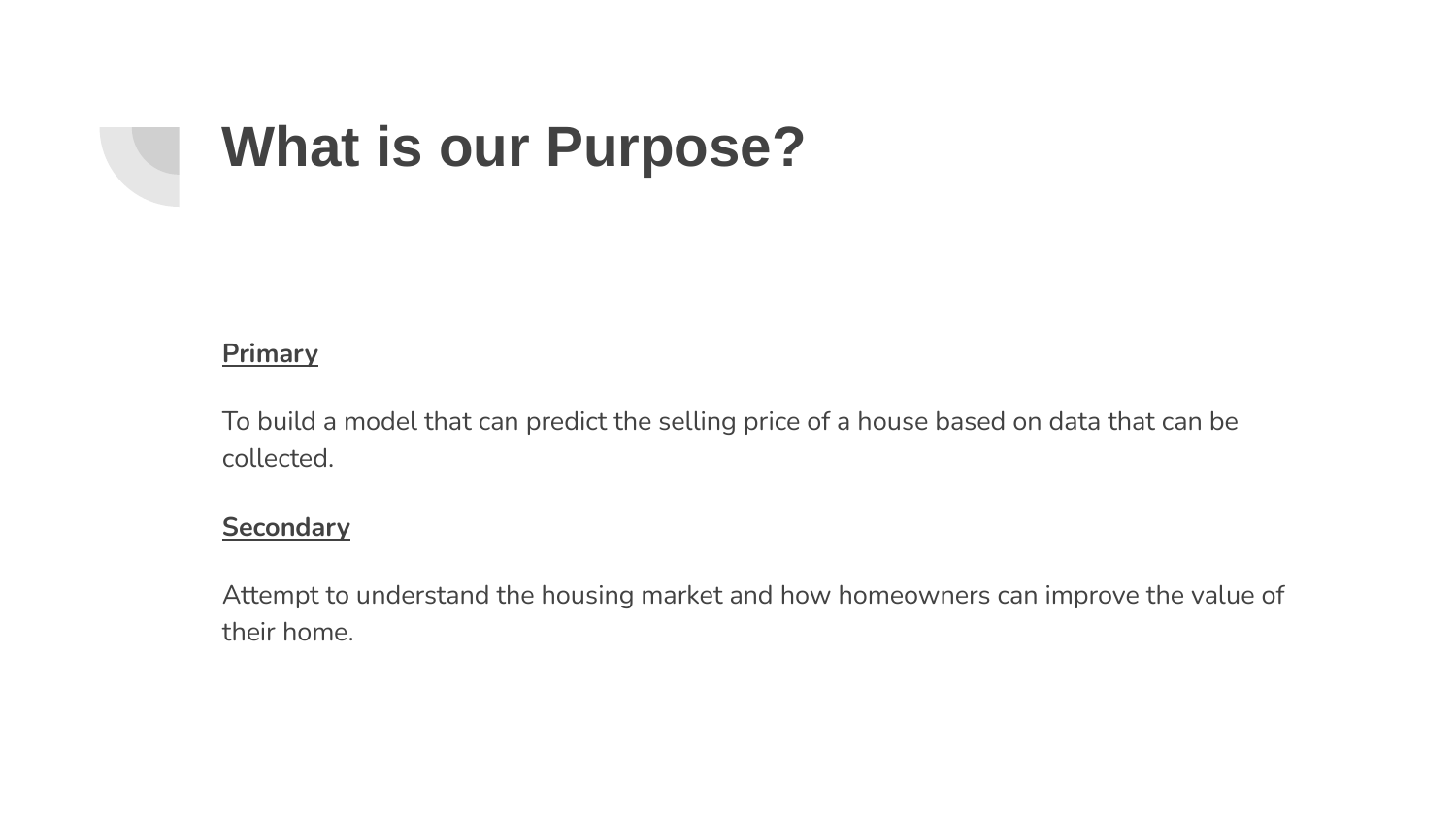

# What is our Purpose?
Primary
To build a model that can predict the selling price of a house based on data that can be collected.
Secondary
Attempt to understand the housing market and how homeowners can improve the value of their home.